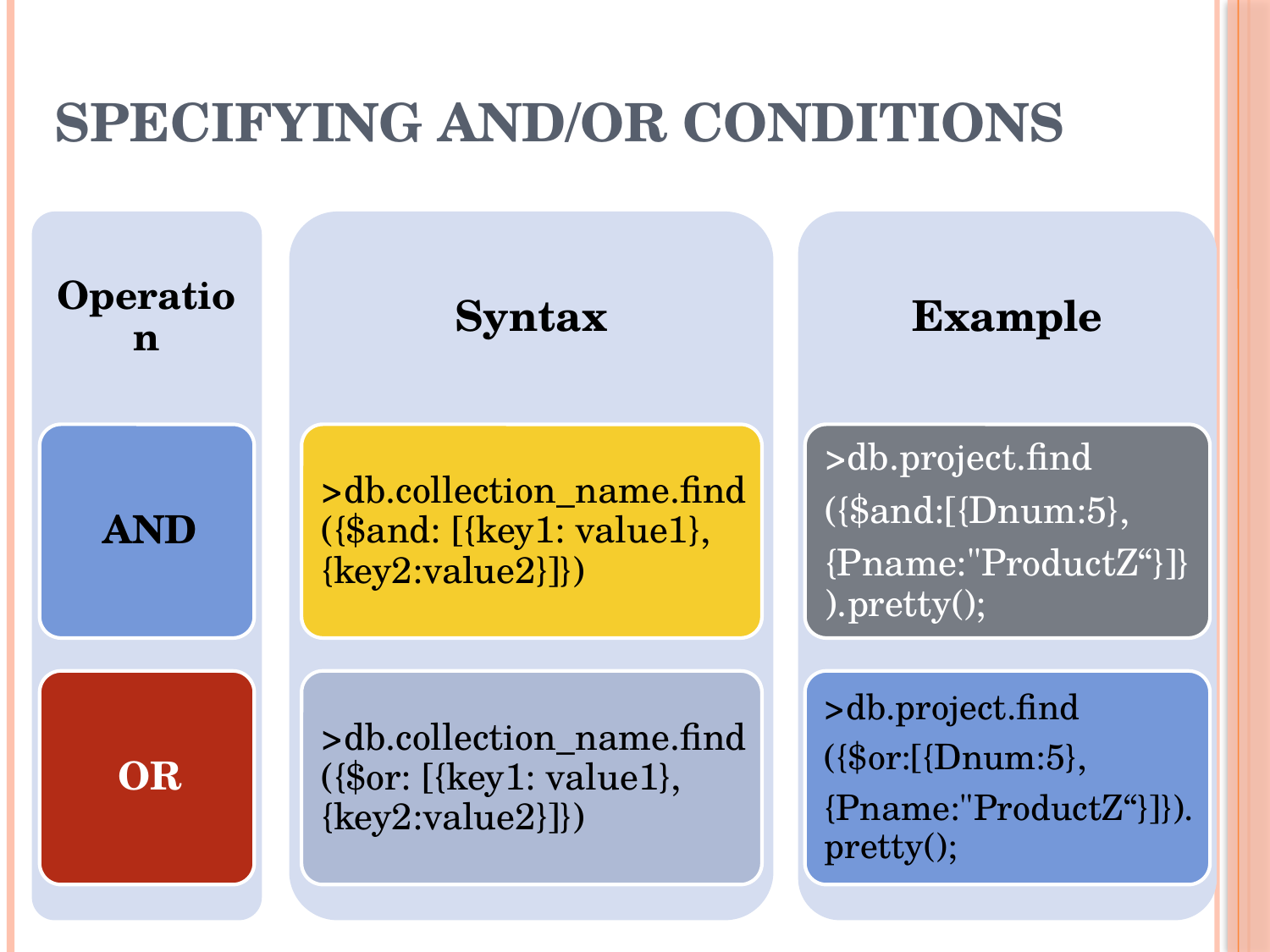

# Specifying AND/OR Conditions
Operation
AND
OR
Syntax
>db.collection_name.find({$and: [{key1: value1}, {key2:value2}]})
>db.collection_name.find({$or: [{key1: value1}, {key2:value2}]})
Example
>db.project.find
({$and:[{Dnum:5},
{Pname:"ProductZ“}]}).pretty();
>db.project.find
({$or:[{Dnum:5},
{Pname:"ProductZ“}]}).pretty();